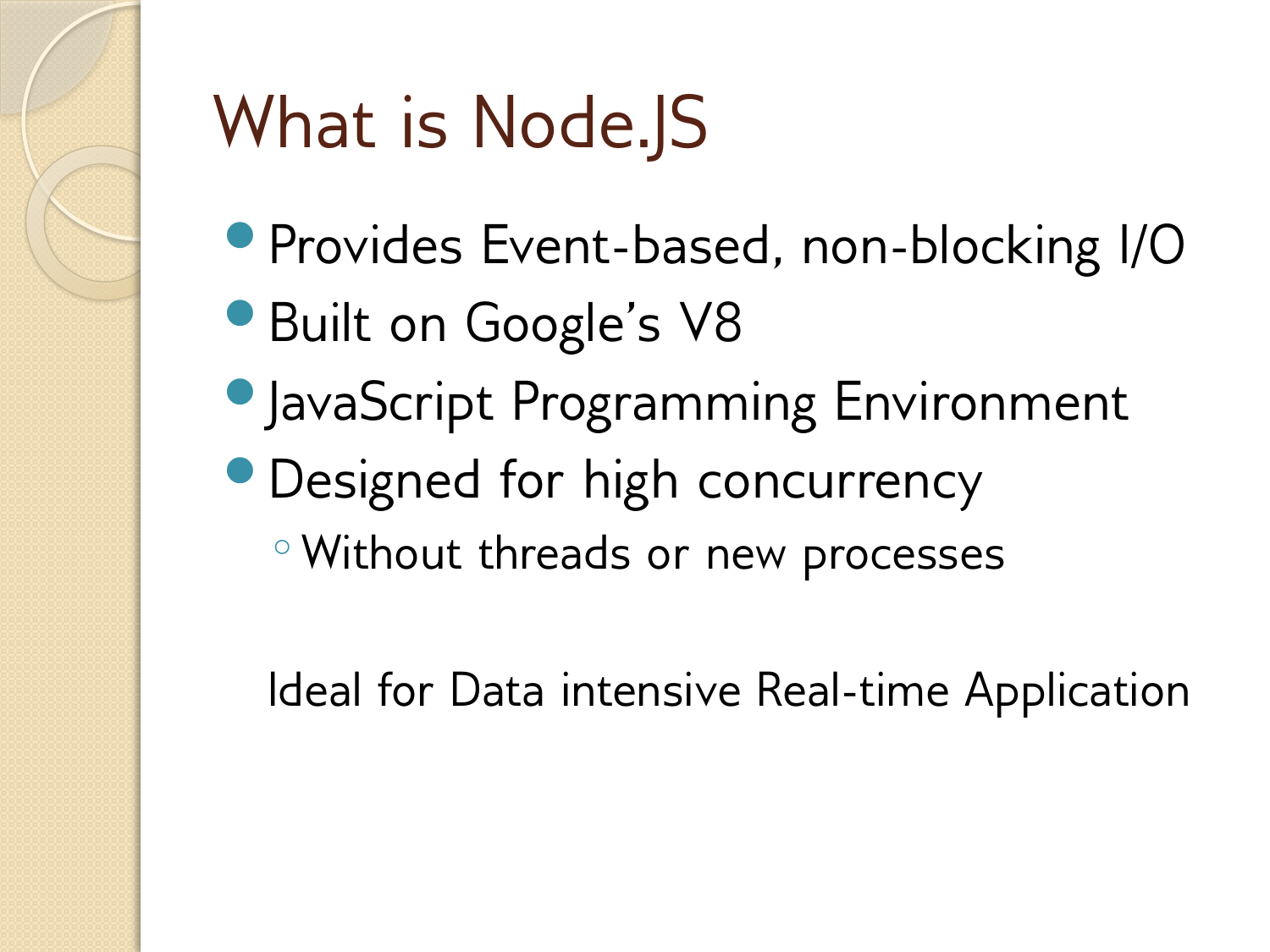

# What is Node.JS
Provides Event-based, non-blocking I/O
Built on Google’s V8
JavaScript Programming Environment
Designed for high concurrency
Without threads or new processes

Ideal for Data intensive Real-time Application